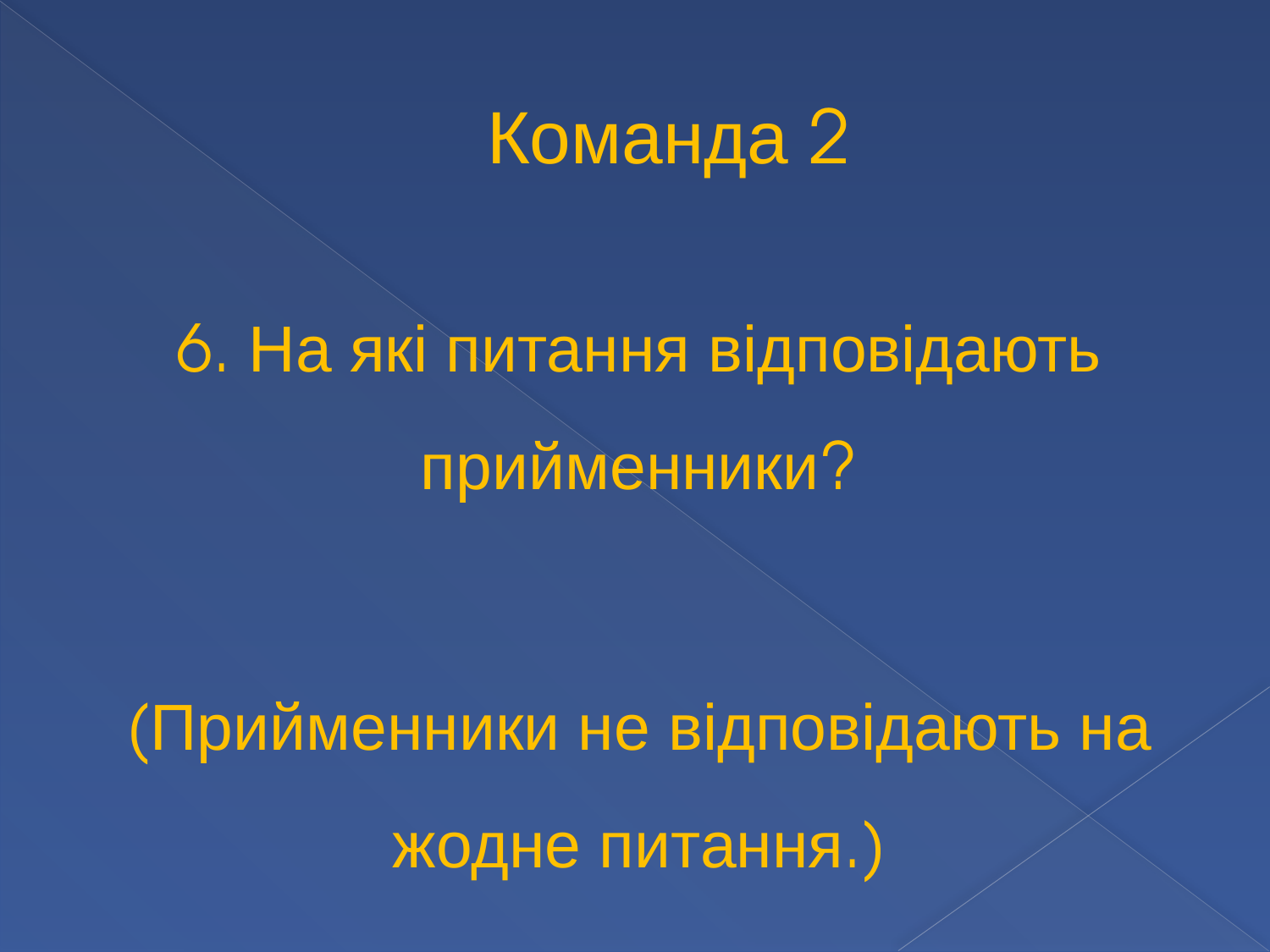

# Команда 2
6. На які питання відповідають прийменники?

(Прийменники не відповідають на жодне питання.)